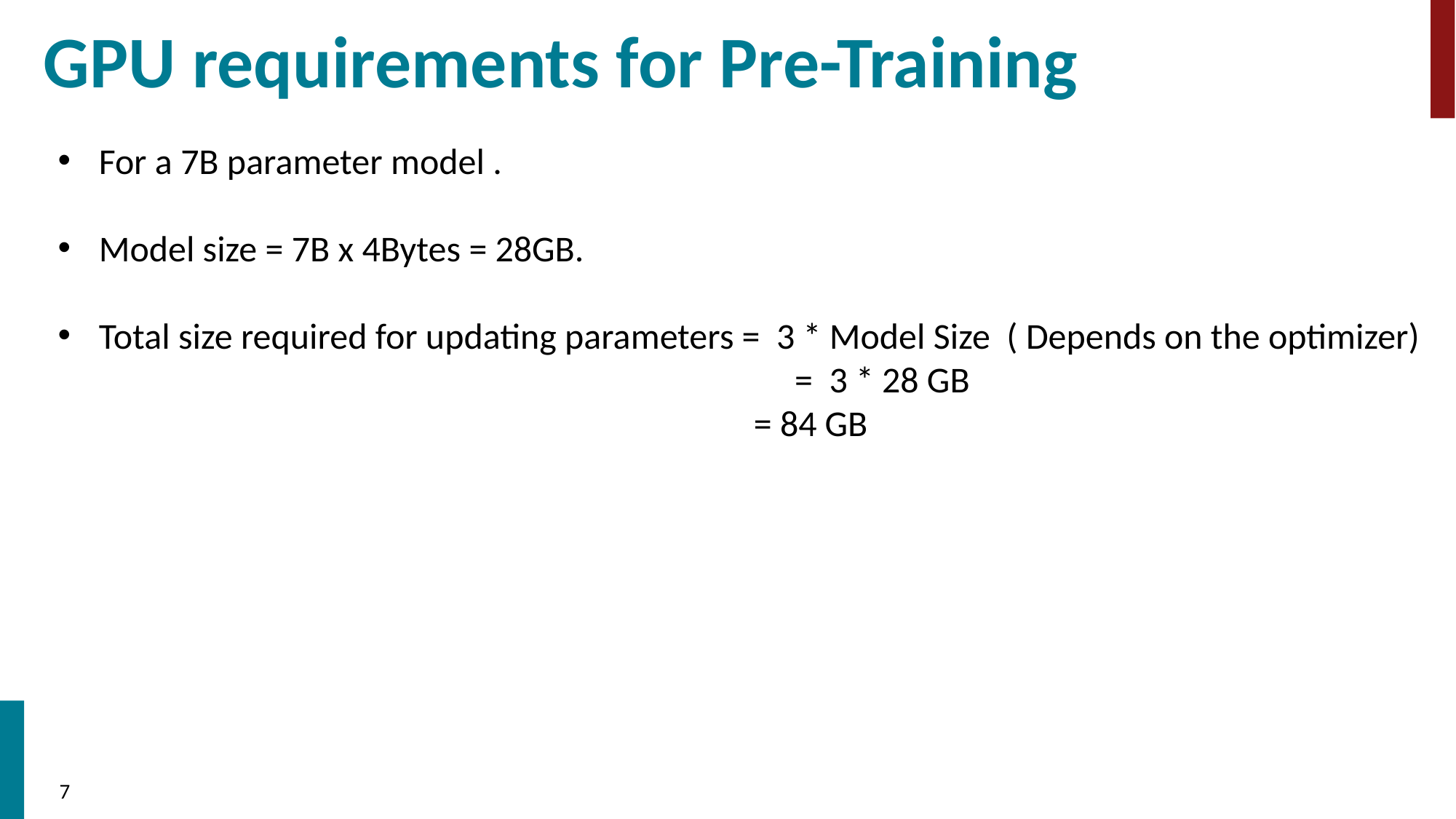

# GPU requirements for Pre-Training
For a 7B parameter model .

Model size = 7B x 4Bytes = 28GB.

Total size required for updating parameters =  3 * Model Size  ( Depends on the optimizer) 						     =  3 * 28 GB
						     = 84 GB

7